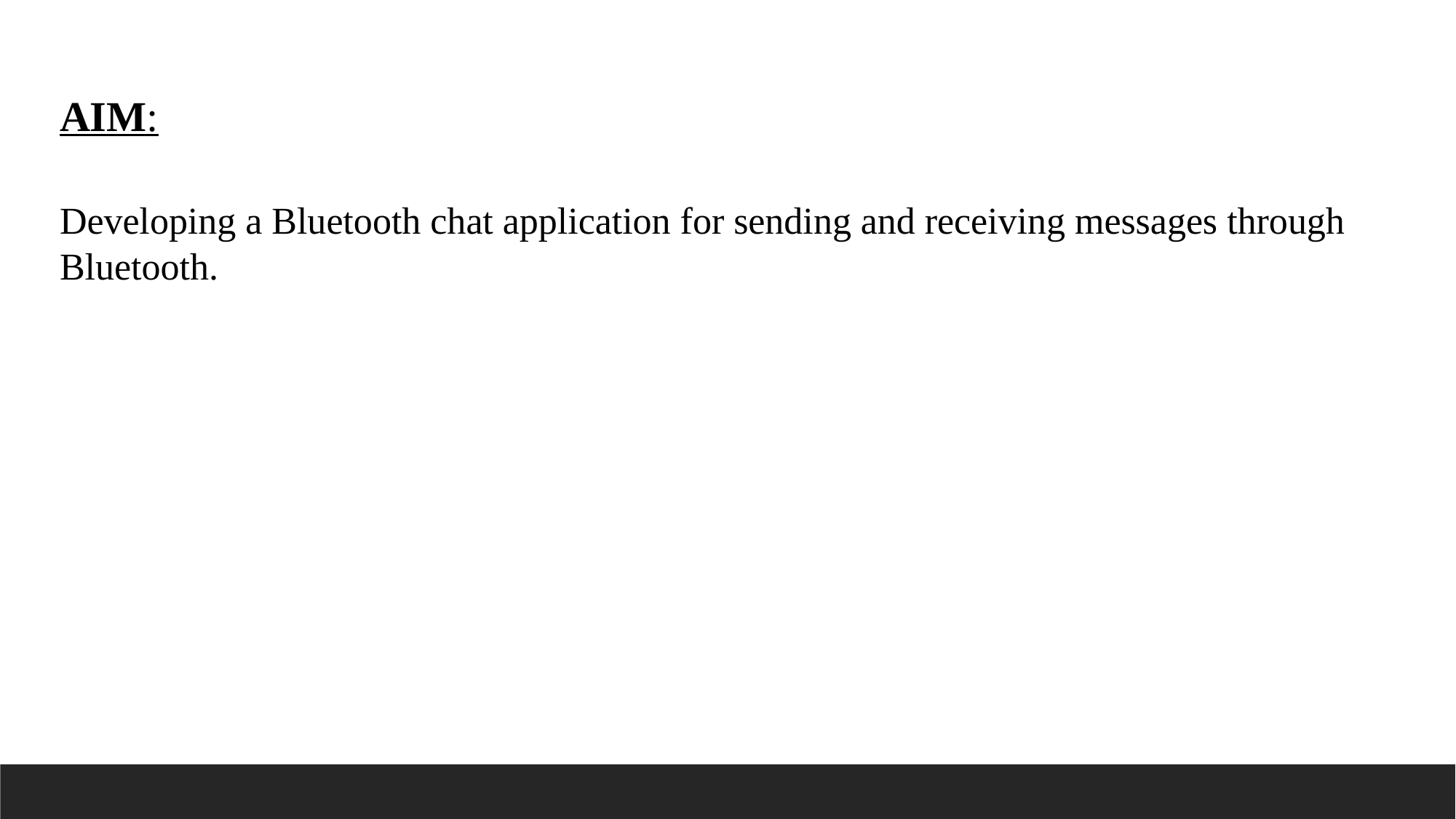

AIM:

Developing a Bluetooth chat application for sending and receiving messages through Bluetooth.